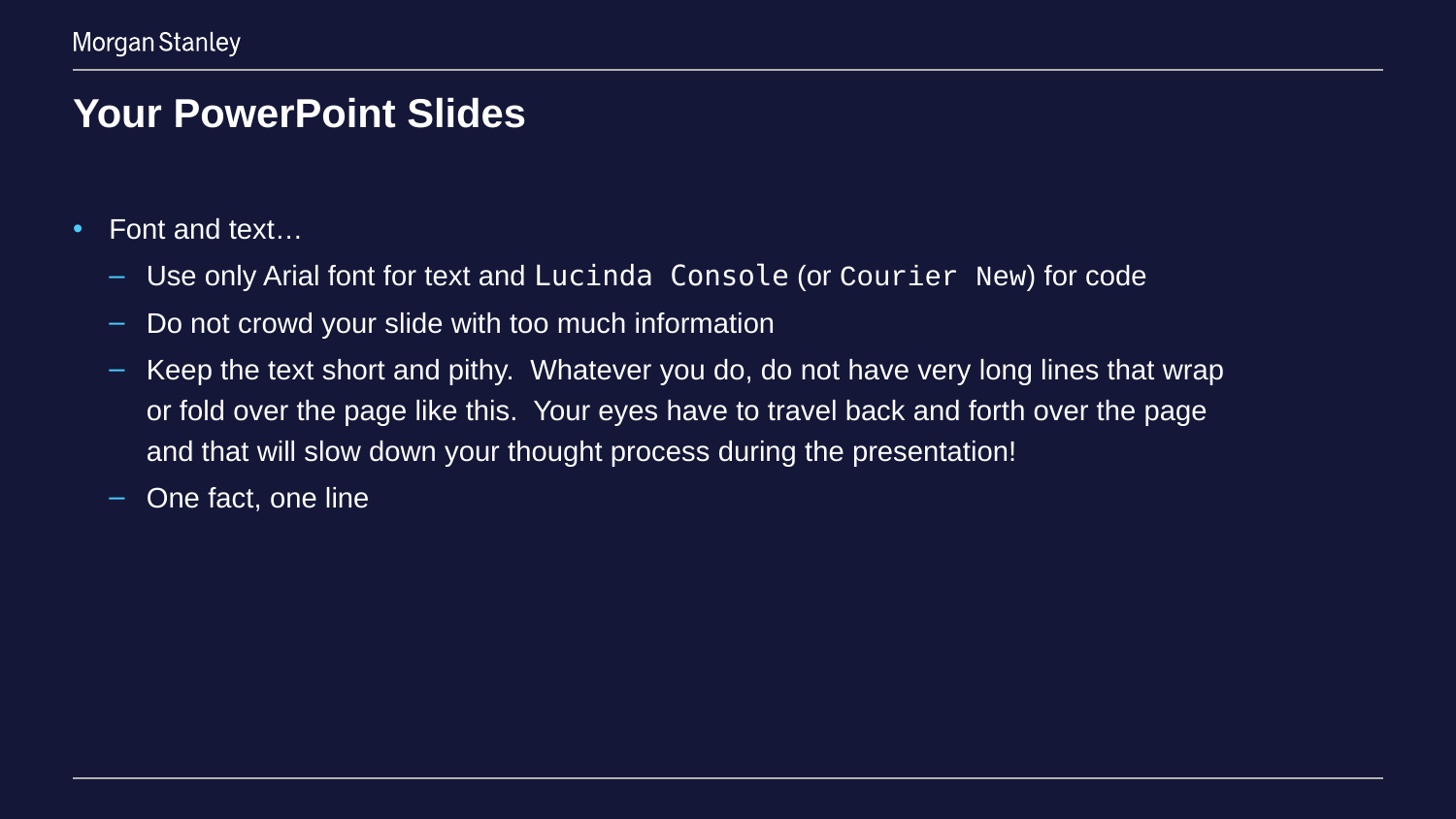

# Your PowerPoint Slides
Font and text…
Use only Arial font for text and Lucinda Console (or Courier New) for code
Do not crowd your slide with too much information
Keep the text short and pithy.  Whatever you do, do not have very long lines that wrap or fold over the page like this.  Your eyes have to travel back and forth over the page and that will slow down your thought process during the presentation!
One fact, one line
Tidy and neat…
Be sure to align and evenly space out elements on your slide
Keep the visual and aesthetic balance
Be consistent in your style – important when there are several of you presenting